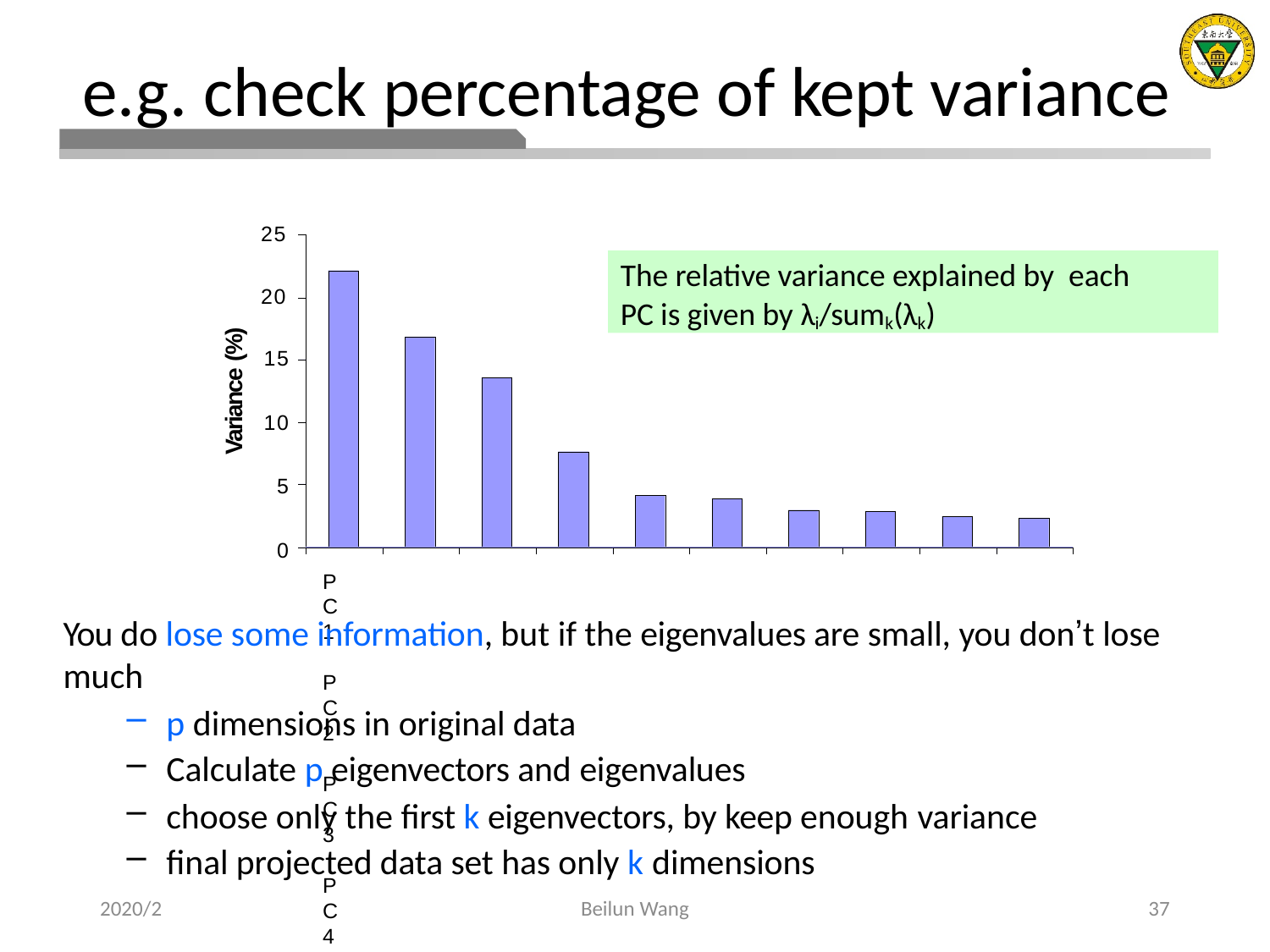

# e.g. check percentage of kept variance
25

The relative variance explained by  each PC is given by λi/sumk(λk)

20

Variance (%)

15

10

5

0
PC1	PC2	PC3	PC4	PC5	PC6	PC7	PC8	PC9	PC10

You do lose some information, but if the eigenvalues are small, you donʼt lose much
p dimensions in original data
Calculate p eigenvectors and eigenvalues
choose only the first k eigenvectors, by keep enough variance
final projected data set has only k dimensions
2020/2
Beilun Wang
37